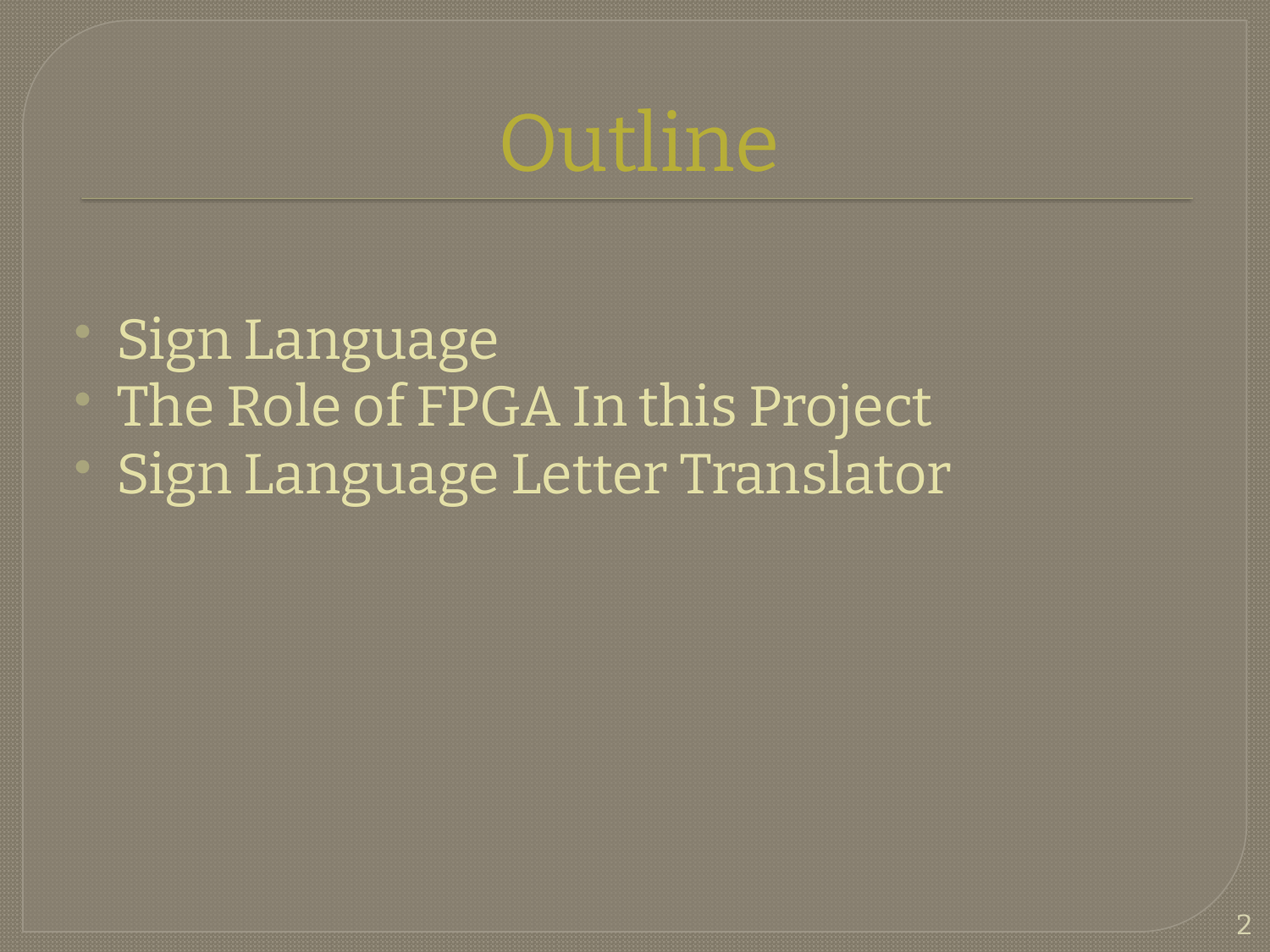

# Outline

Sign Language
The Role of FPGA In this Project
Sign Language Letter Translator

2